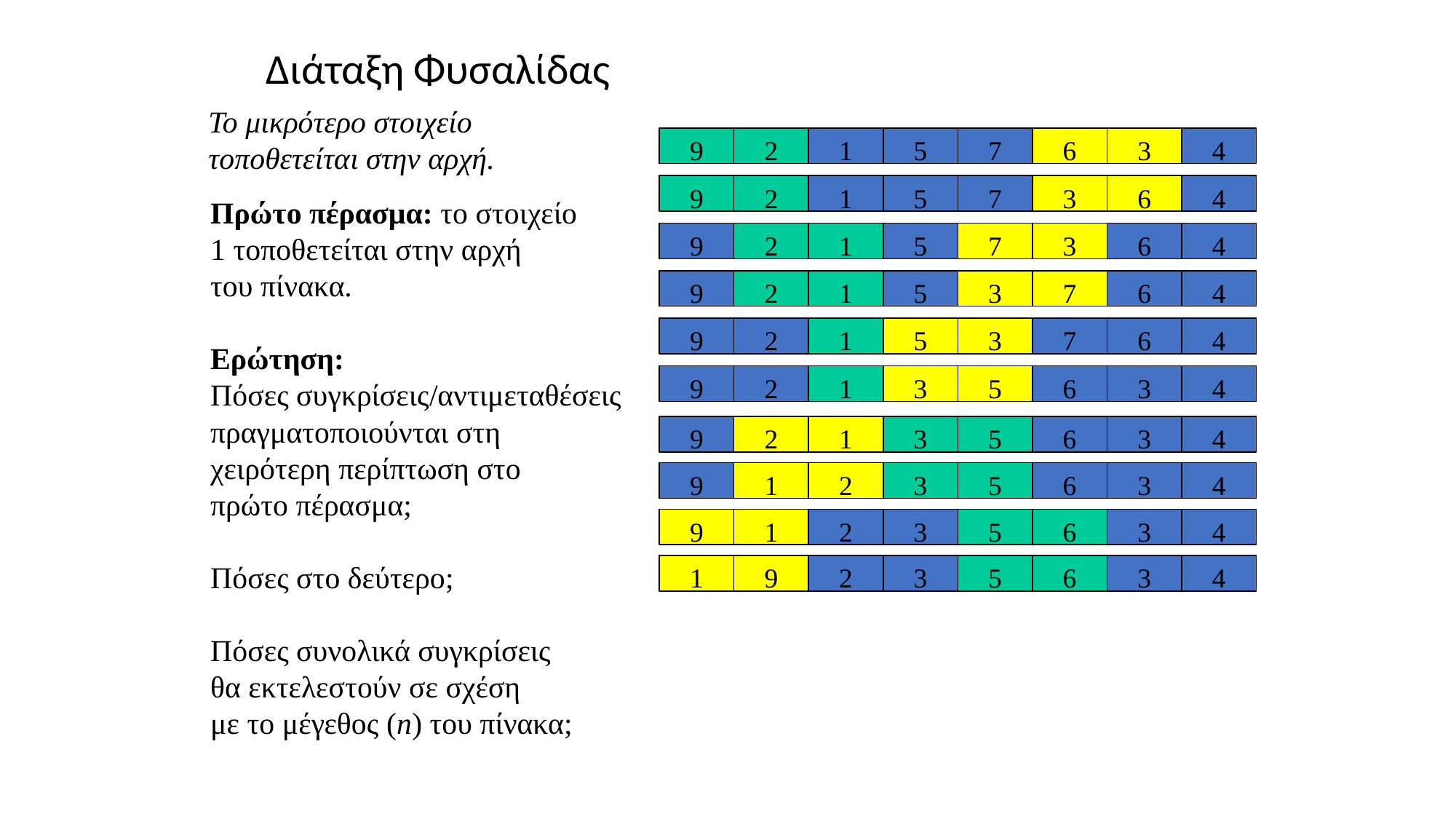

# Διάταξη Φυσαλίδας
Το μικρότερο στοιχείο
τοποθετείται στην αρχή.
9
2
1
5
7
6
3
4
9
1
5
7
3
6
4
2
9
2
1
5
7
3
6
4
9
2
1
5
3
7
6
4
9
2
1
5
3
7
6
4
9
2
1
3
5
6
3
4
9
2
1
3
5
6
3
4
9
1
2
3
5
6
3
4
9
1
2
3
5
6
3
4
1
9
2
3
5
6
3
4
Πρώτο πέρασμα: το στοιχείο
1 τοποθετείται στην αρχή
του πίνακα.

Ερώτηση:
Πόσες συγκρίσεις/αντιμεταθέσεις
πραγματοποιούνται στη
χειρότερη περίπτωση στο
πρώτο πέρασμα;

Πόσες στο δεύτερο;

Πόσες συνολικά συγκρίσεις
θα εκτελεστούν σε σχέση
με το μέγεθος (n) του πίνακα;